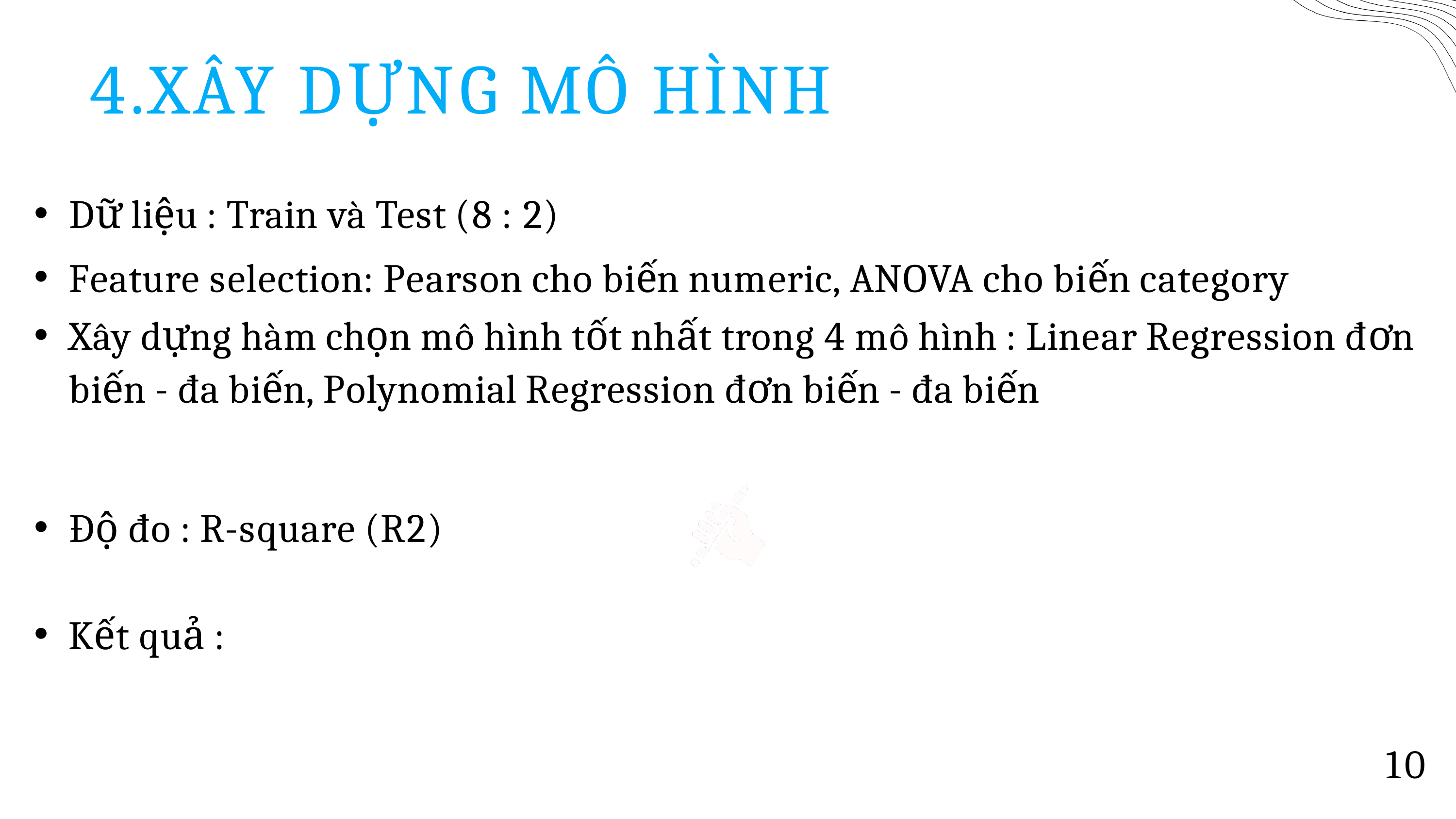

4.XÂY DỰNG MÔ HÌNH
Dữ liệu : Train và Test (8 : 2)
Feature selection: Pearson cho biến numeric, ANOVA cho biến category
Xây dựng hàm chọn mô hình tốt nhất trong 4 mô hình : Linear Regression đơn biến - đa biến, Polynomial Regression đơn biến - đa biến

Độ đo : R-square (R2)
Kết quả :
10